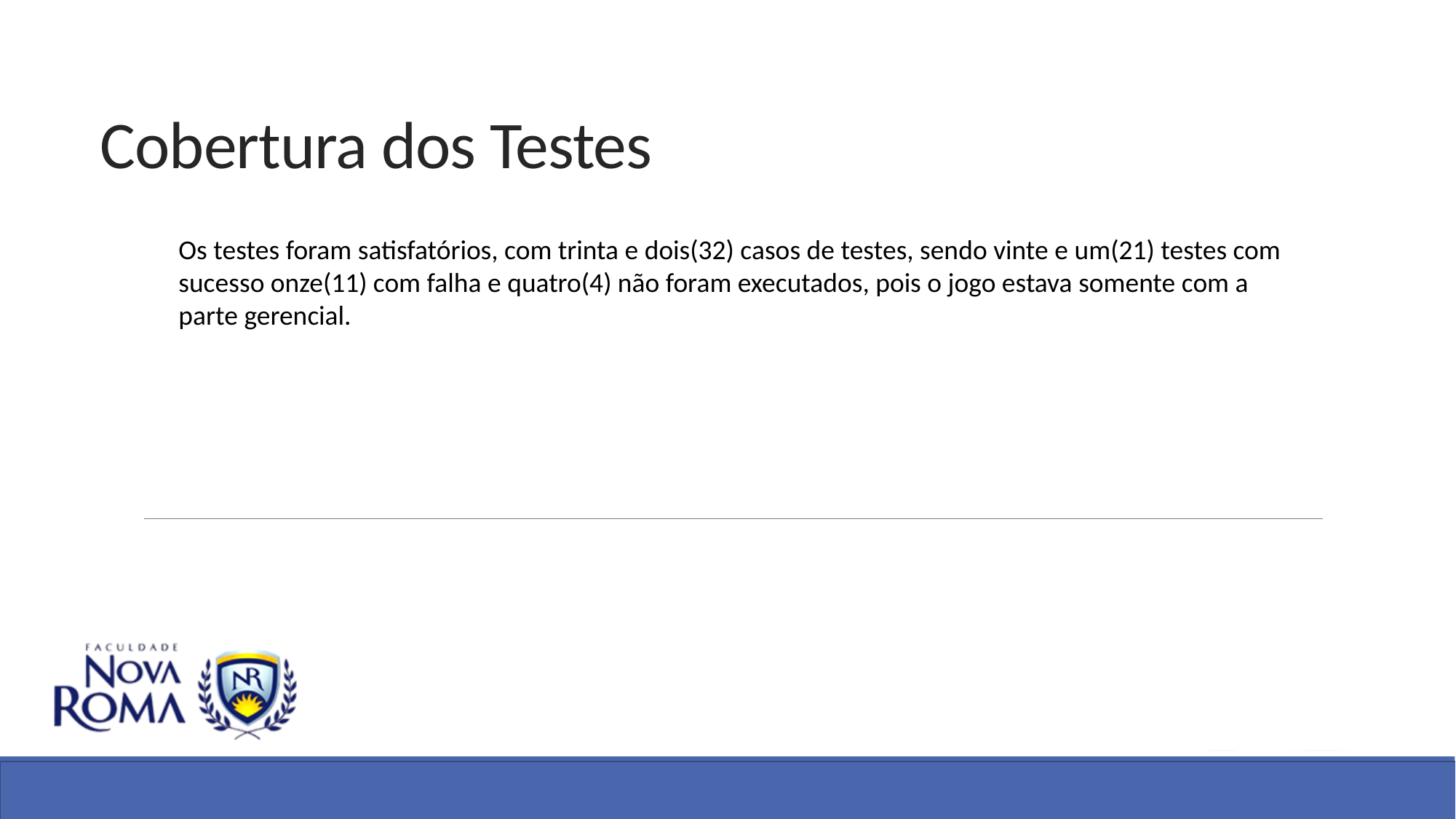

# Cobertura dos Testes
Os testes foram satisfatórios, com trinta e dois(32) casos de testes, sendo vinte e um(21) testes com sucesso onze(11) com falha e quatro(4) não foram executados, pois o jogo estava somente com a parte gerencial.

20/11/2014
Modelagem e Simulação